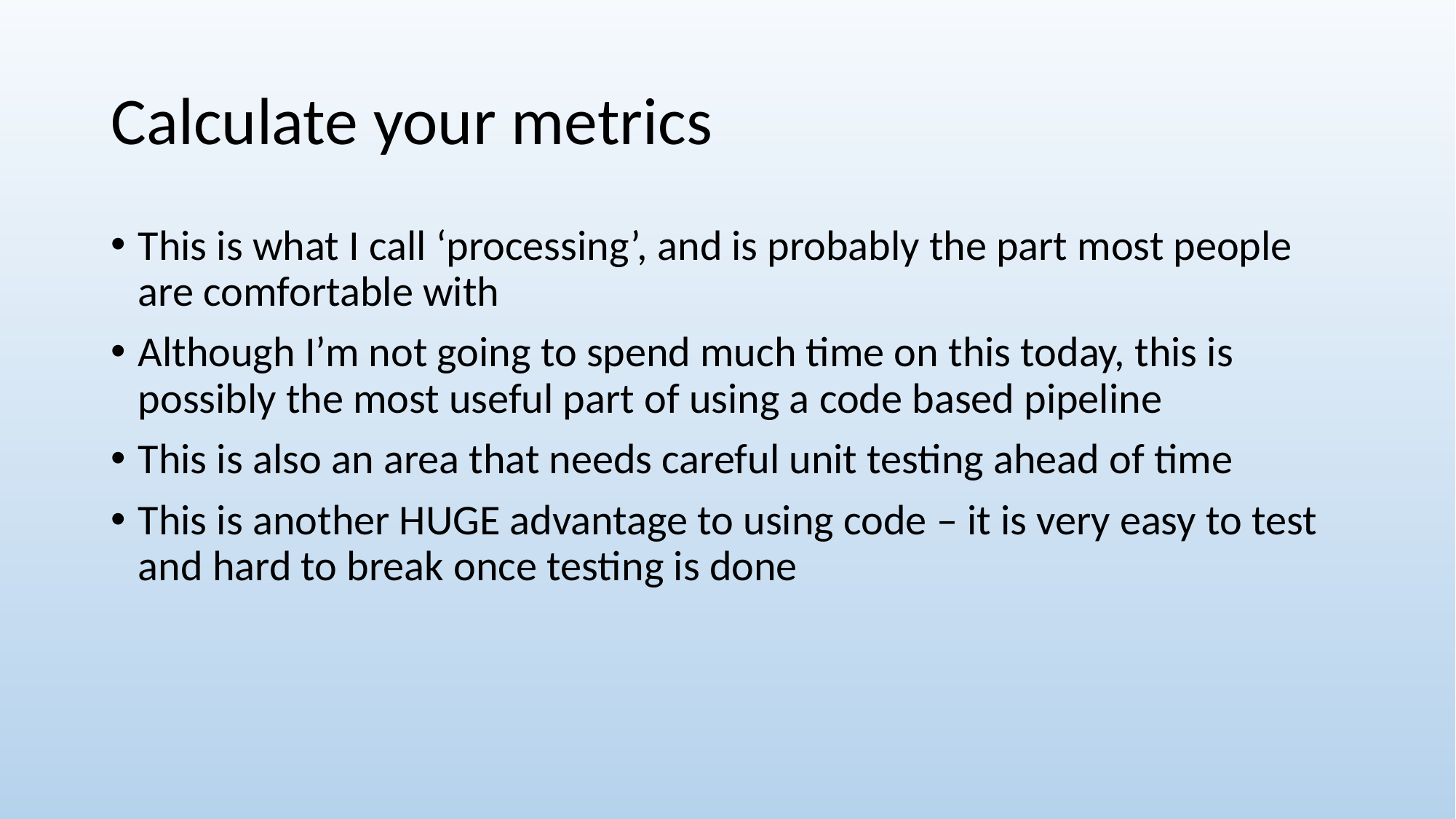

# Calculate your metrics
This is what I call ‘processing’, and is probably the part most people are comfortable with
Although I’m not going to spend much time on this today, this is possibly the most useful part of using a code based pipeline
This is also an area that needs careful unit testing ahead of time
This is another HUGE advantage to using code – it is very easy to test and hard to break once testing is done